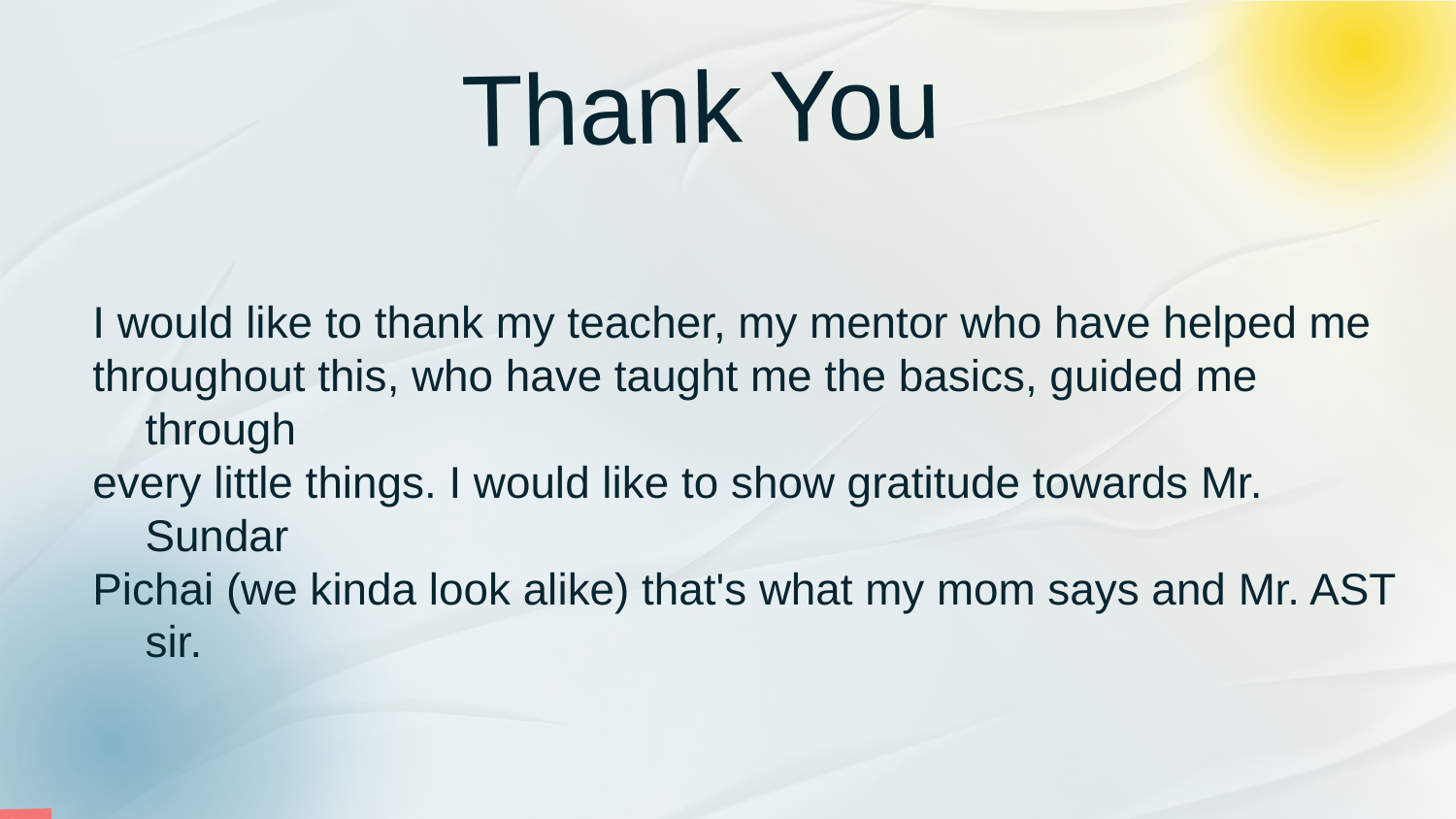

Thank You
I would like to thank my teacher, my mentor who have helped me
throughout this, who have taught me the basics, guided me through
every little things. I would like to show gratitude towards Mr. Sundar
Pichai (we kinda look alike) that's what my mom says and Mr. AST sir.
# Here’s nothing